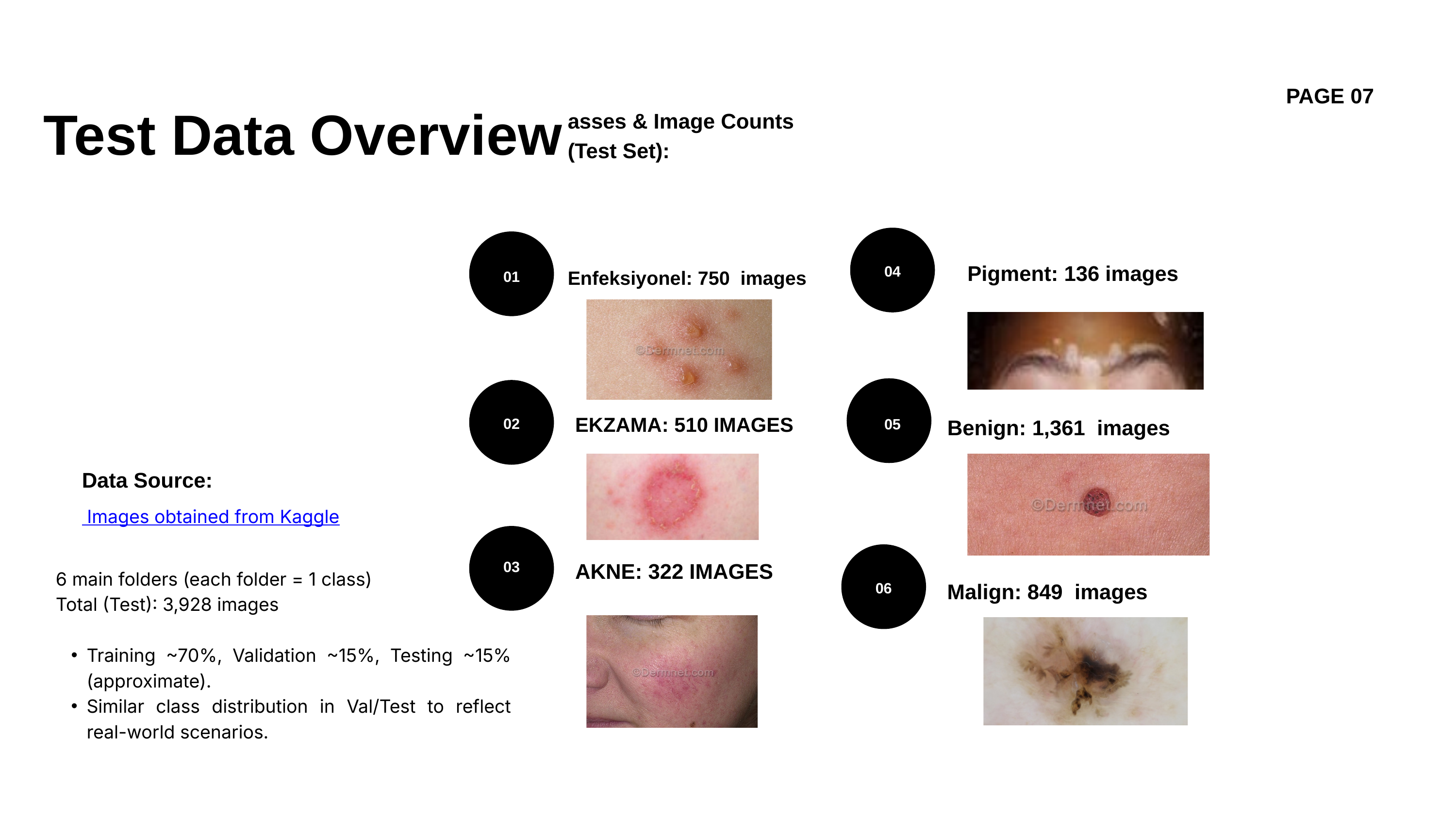

PAGE 07
Test Data Overview
asses & Image Counts
(Test Set):

Pigment: 136 images
04
Enfeksiyonel: 750  images
01

EKZAMA: 510 IMAGES
Benign: 1,361  images
02
05

Data Source:
 Images obtained from Kaggle

AKNE: 322 IMAGES
03
6 main folders (each folder = 1 class)
Total (Test): 3,928 images

Training ~70%, Validation ~15%, Testing ~15% (approximate).
Similar class distribution in Val/Test to reflect real-world scenarios.

Malign: 849  images
06